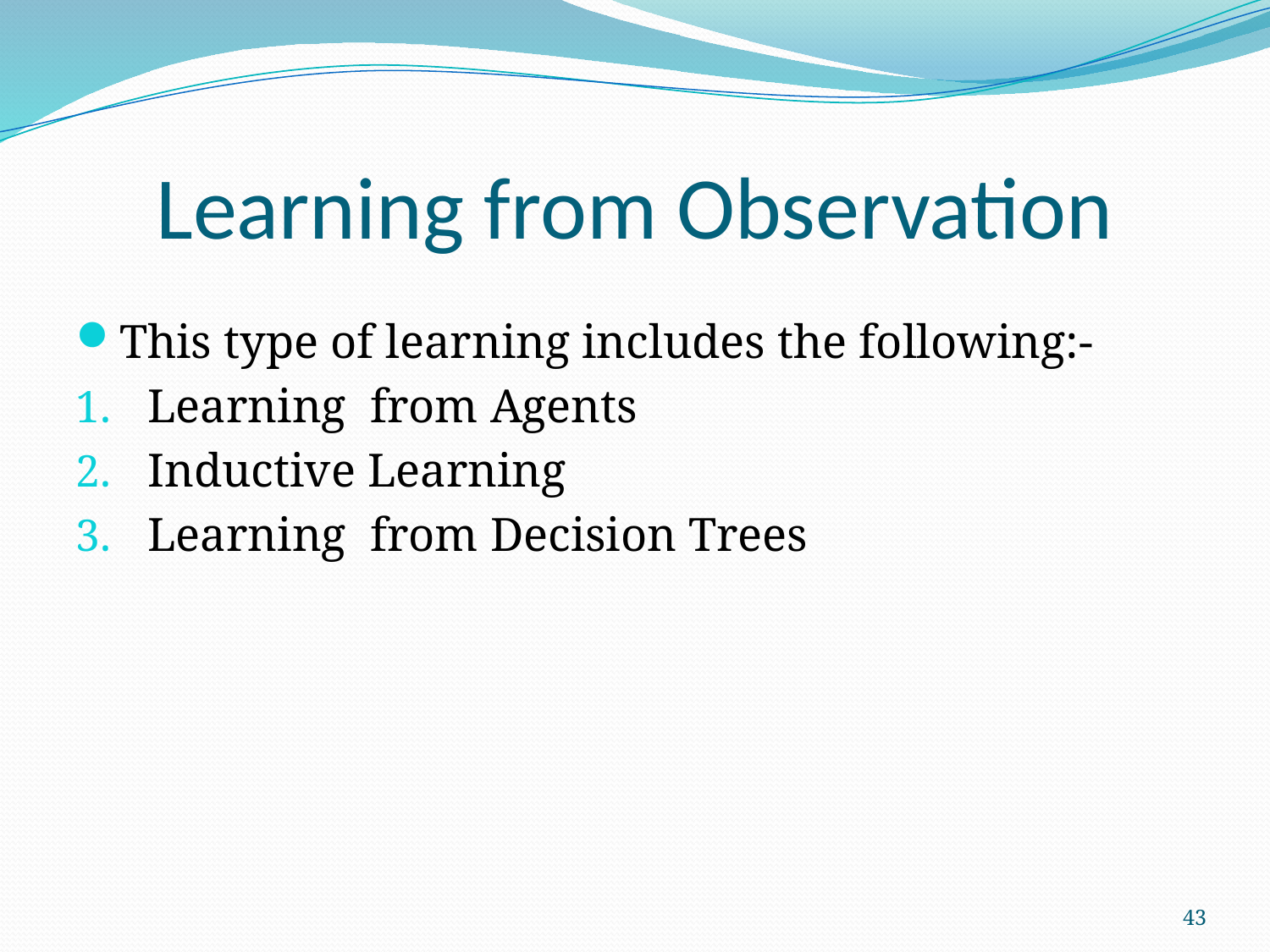

# Learning from Observation
This type of learning includes the following:-
Learning  from Agents
Inductive Learning
Learning  from Decision Trees

43